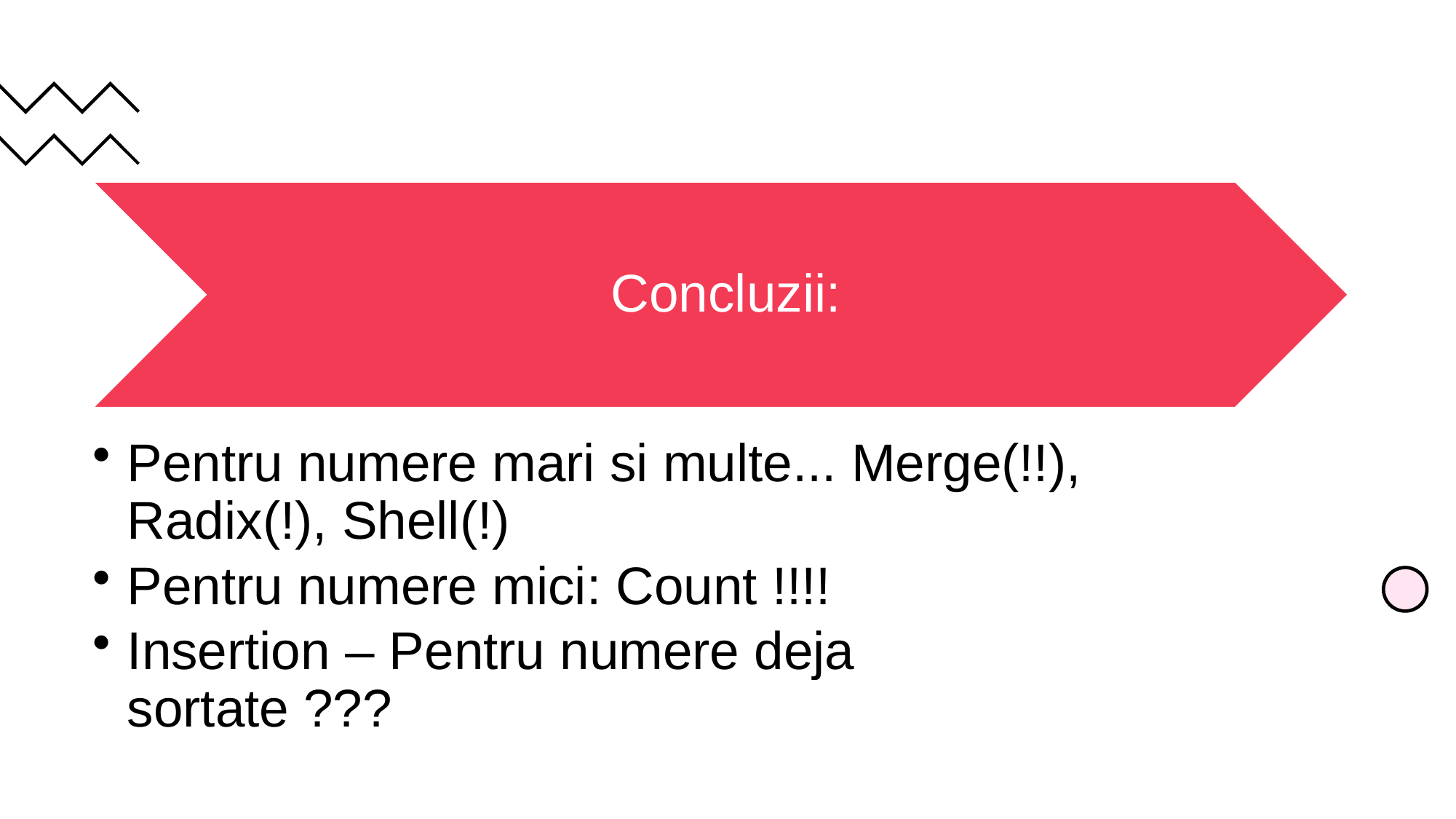

Concluzii:
Pentru numere mari si multe... Merge(!!), Radix(!), Shell(!)
Pentru numere mici: Count !!!!
Insertion – Pentru numere deja sortate ???